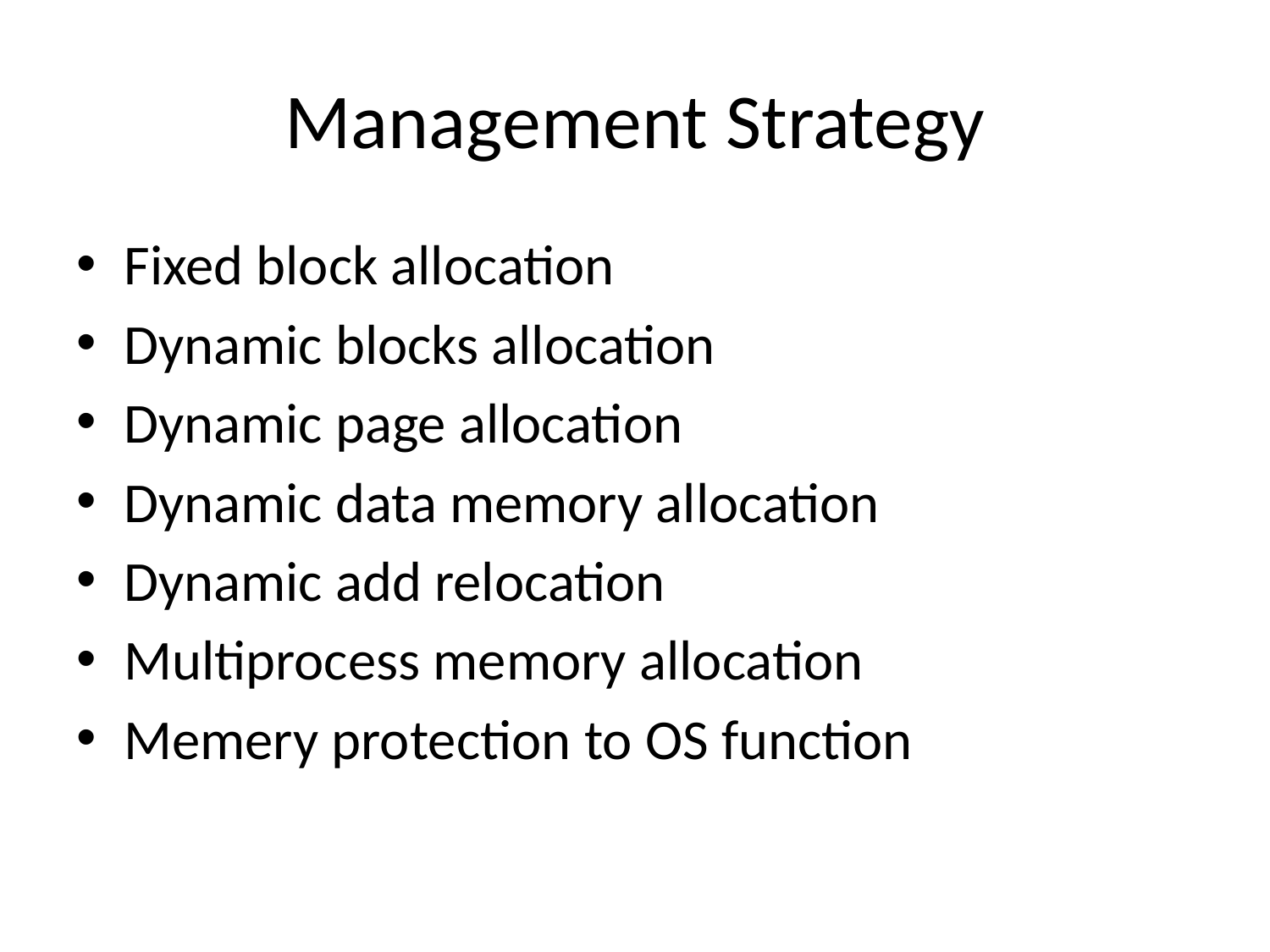

# Management Strategy
Fixed block allocation
Dynamic blocks allocation
Dynamic page allocation
Dynamic data memory allocation
Dynamic add relocation
Multiprocess memory allocation
Memery protection to OS function